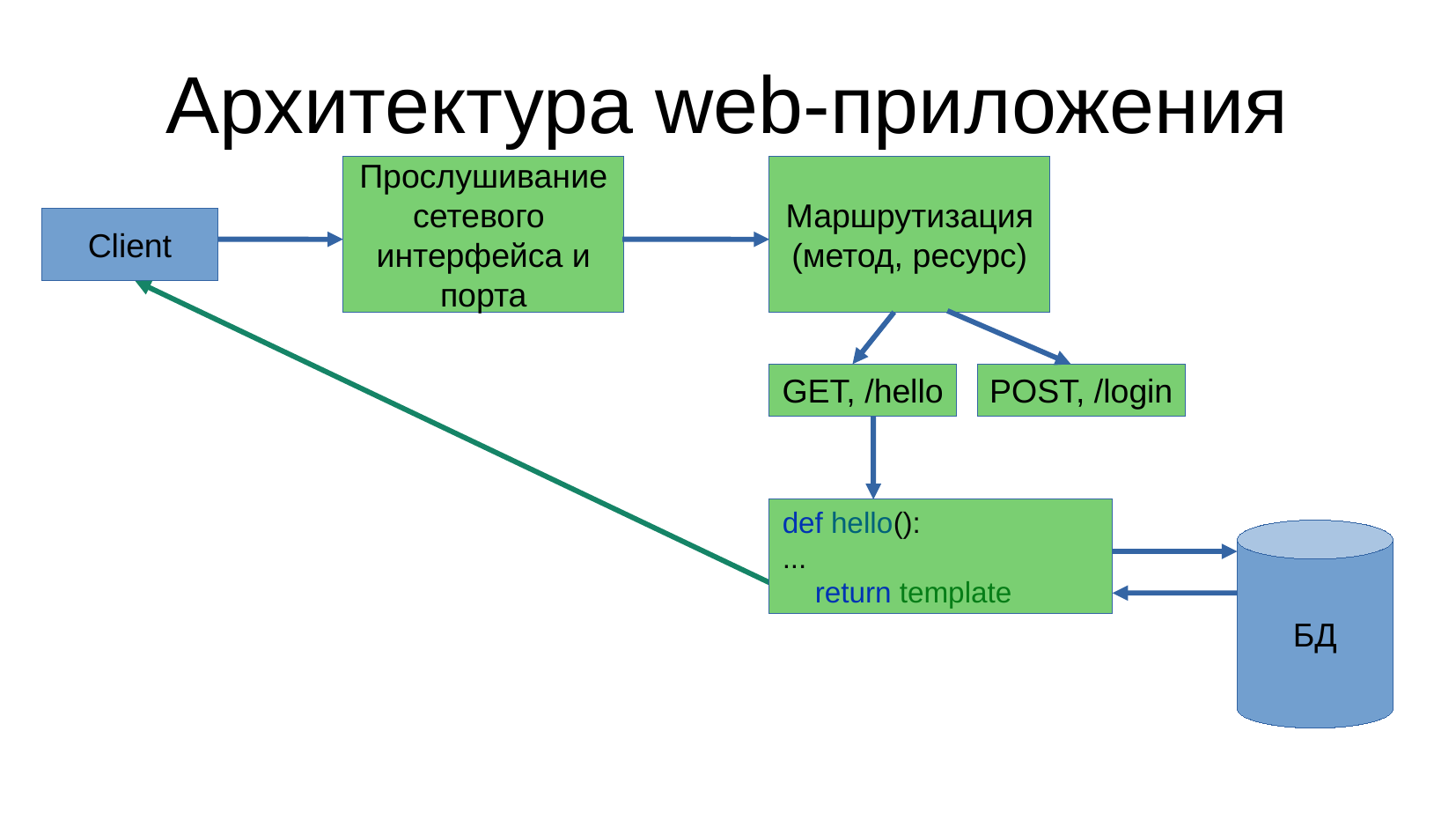

Архитектура web-приложения
Прослушивание
сетевого
интерфейса и
порта
Маршрутизация
(метод, ресурс)
Client

GET, /hello
POST, /login

def hello():
...
    return template
БД